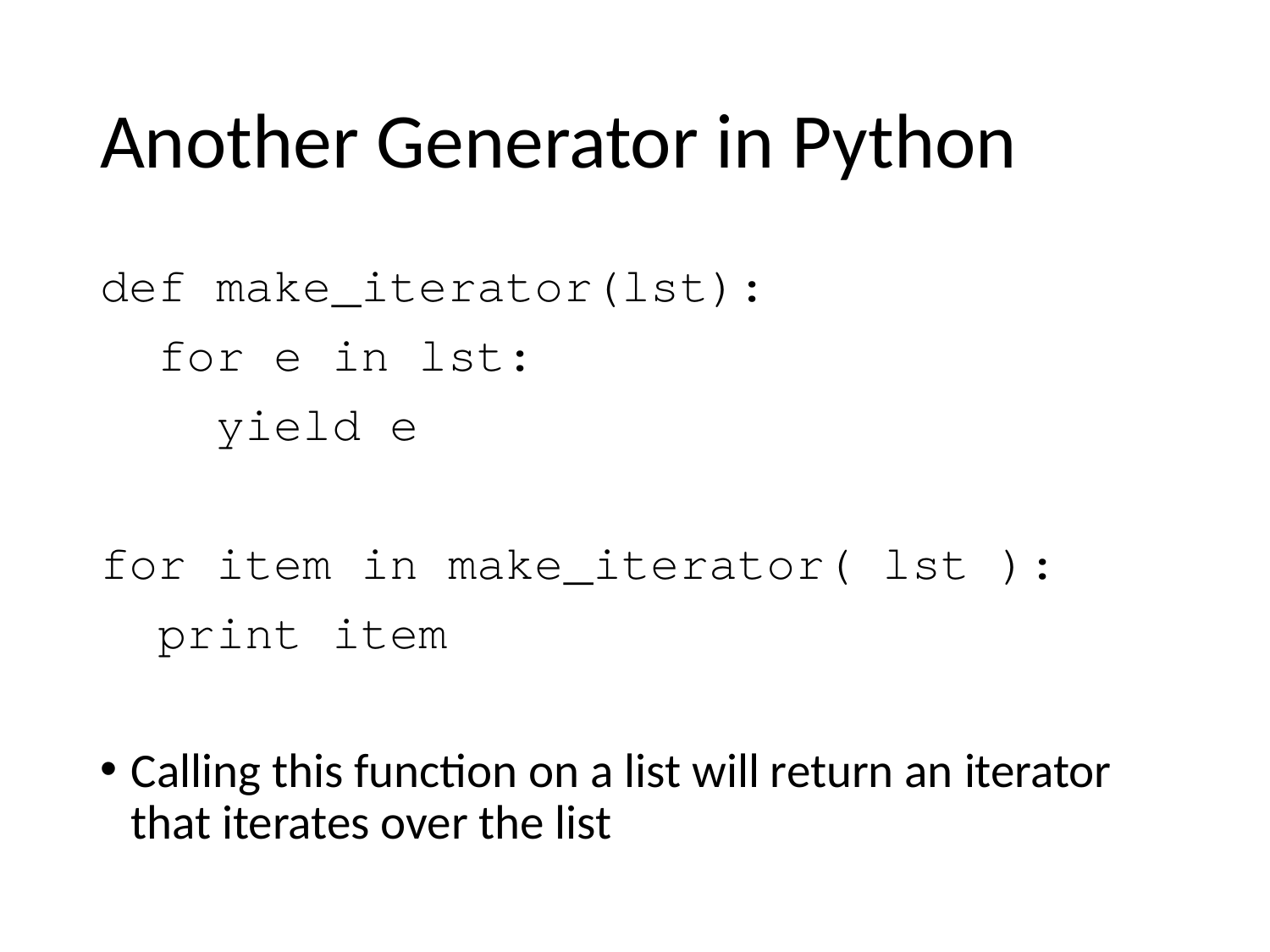

# Another Generator in Python
def make_iterator(lst):
  for e in lst:
    yield e

for item in make_iterator( lst ):
  print item

Calling this function on a list will return an iterator that iterates over the list